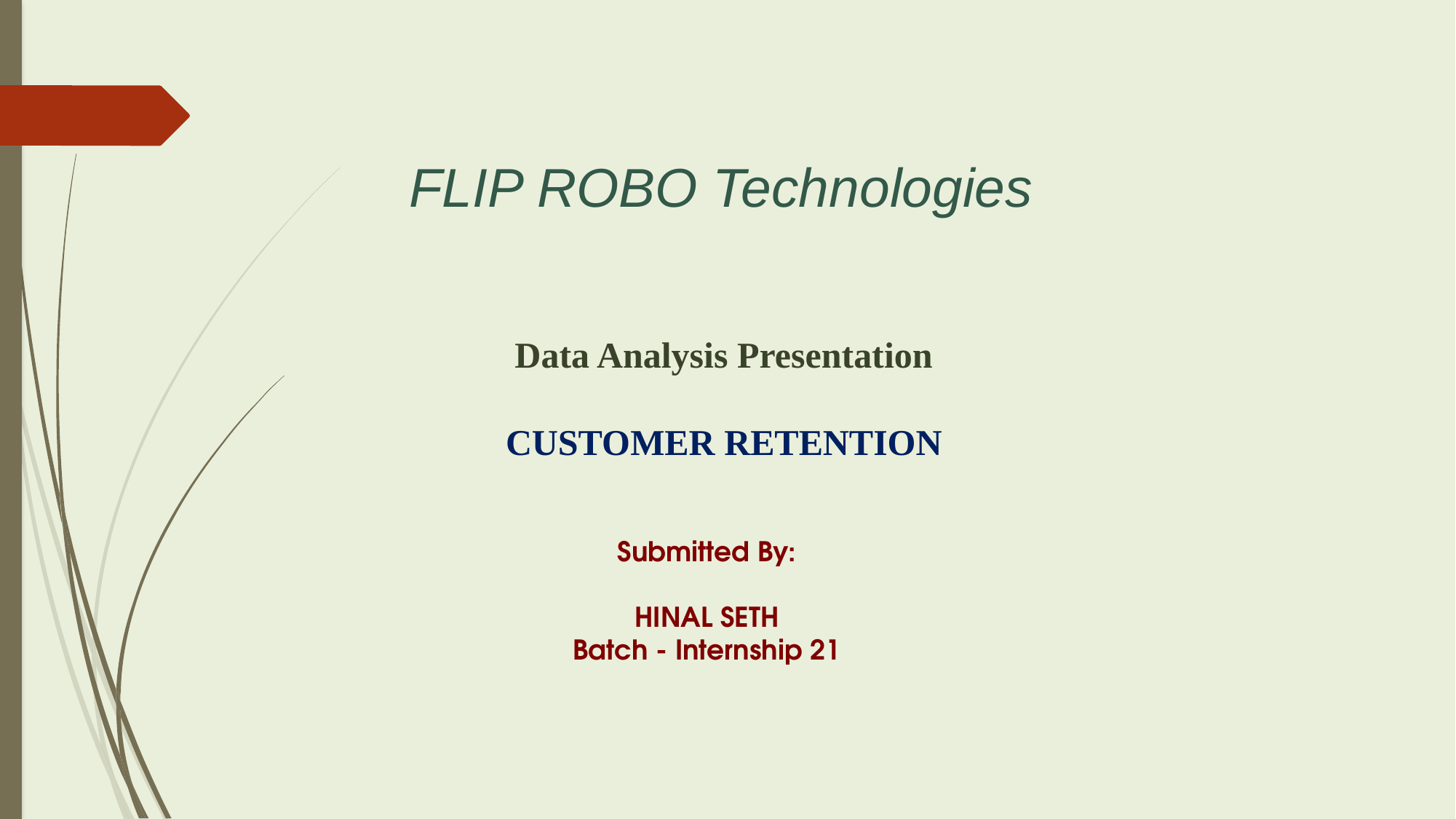

# FLIP ROBO Technologies
Data Analysis Presentation

CUSTOMER RETENTION
Submitted By:

HINAL SETH
Batch - Internship 21